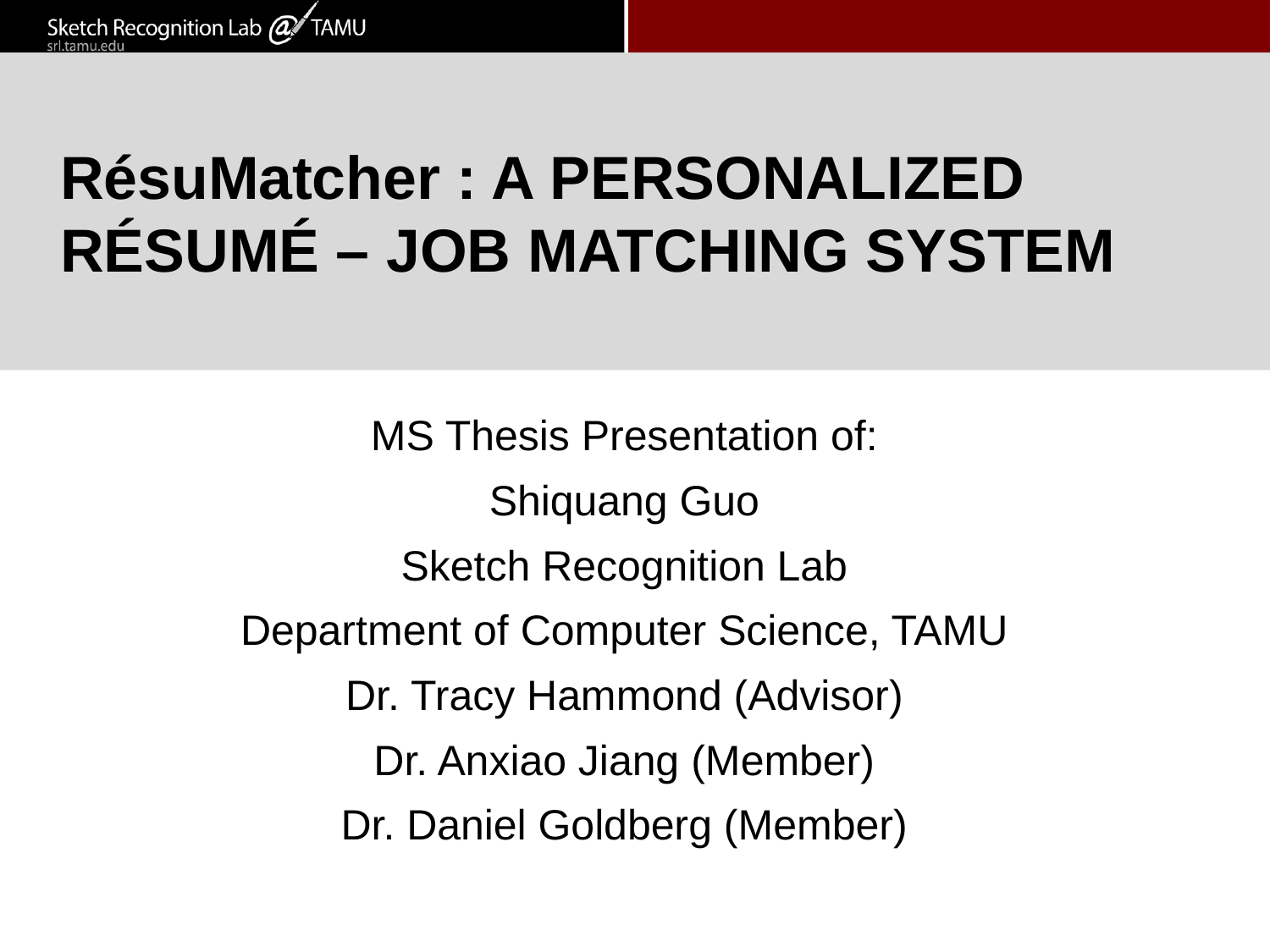

# RésuMatcher : A PERSONALIZED RÉSUMÉ – JOB MATCHING SYSTEM
MS Thesis Presentation of:
Shiquang Guo
Sketch Recognition Lab
Department of Computer Science, TAMU
Dr. Tracy Hammond (Advisor)
Dr. Anxiao Jiang (Member)
Dr. Daniel Goldberg (Member)